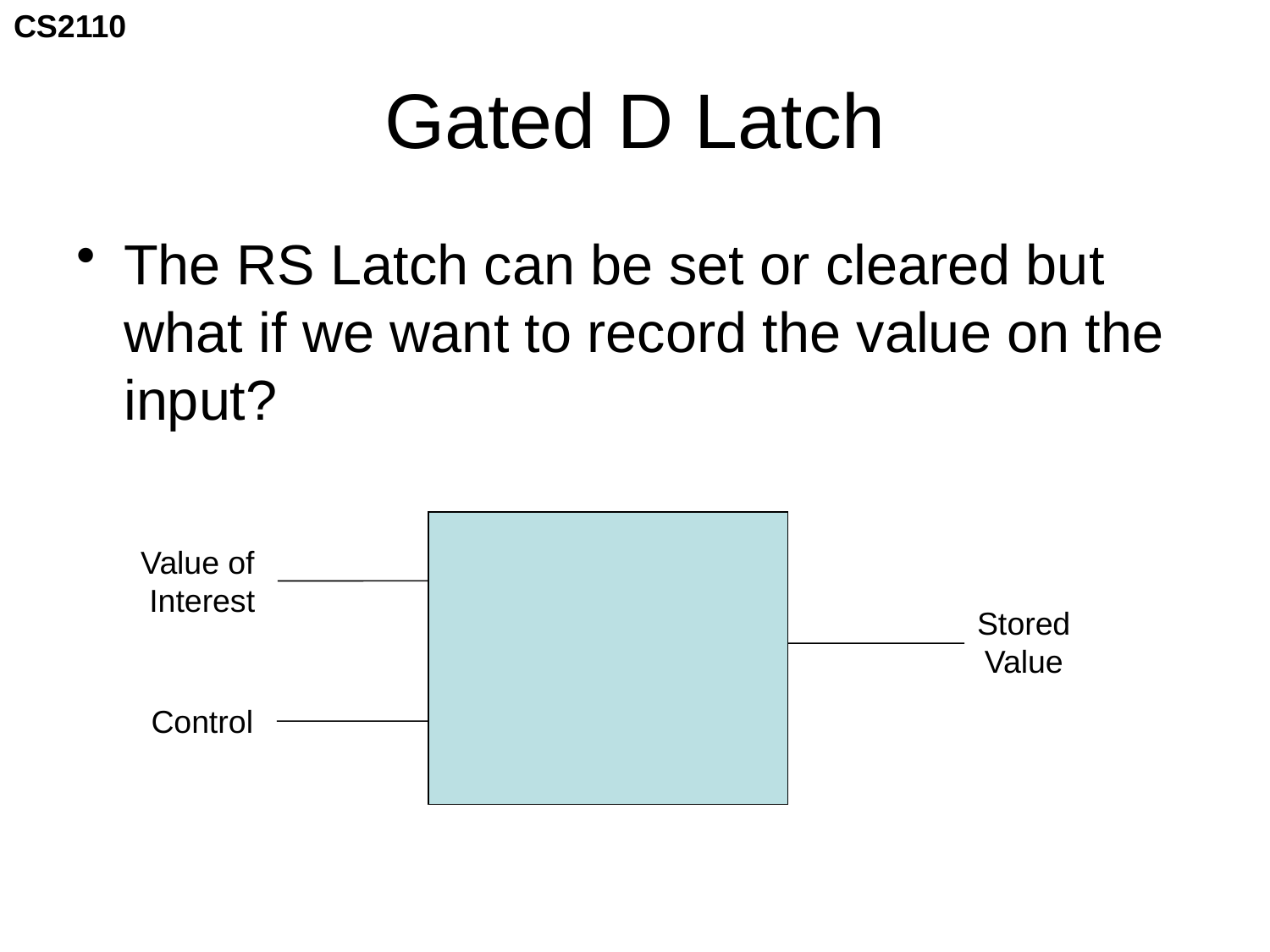

# Gated D Latch
The RS Latch can be set or cleared but what if we want to record the value on the input?

Value of
Interest

Stored
Value

Control